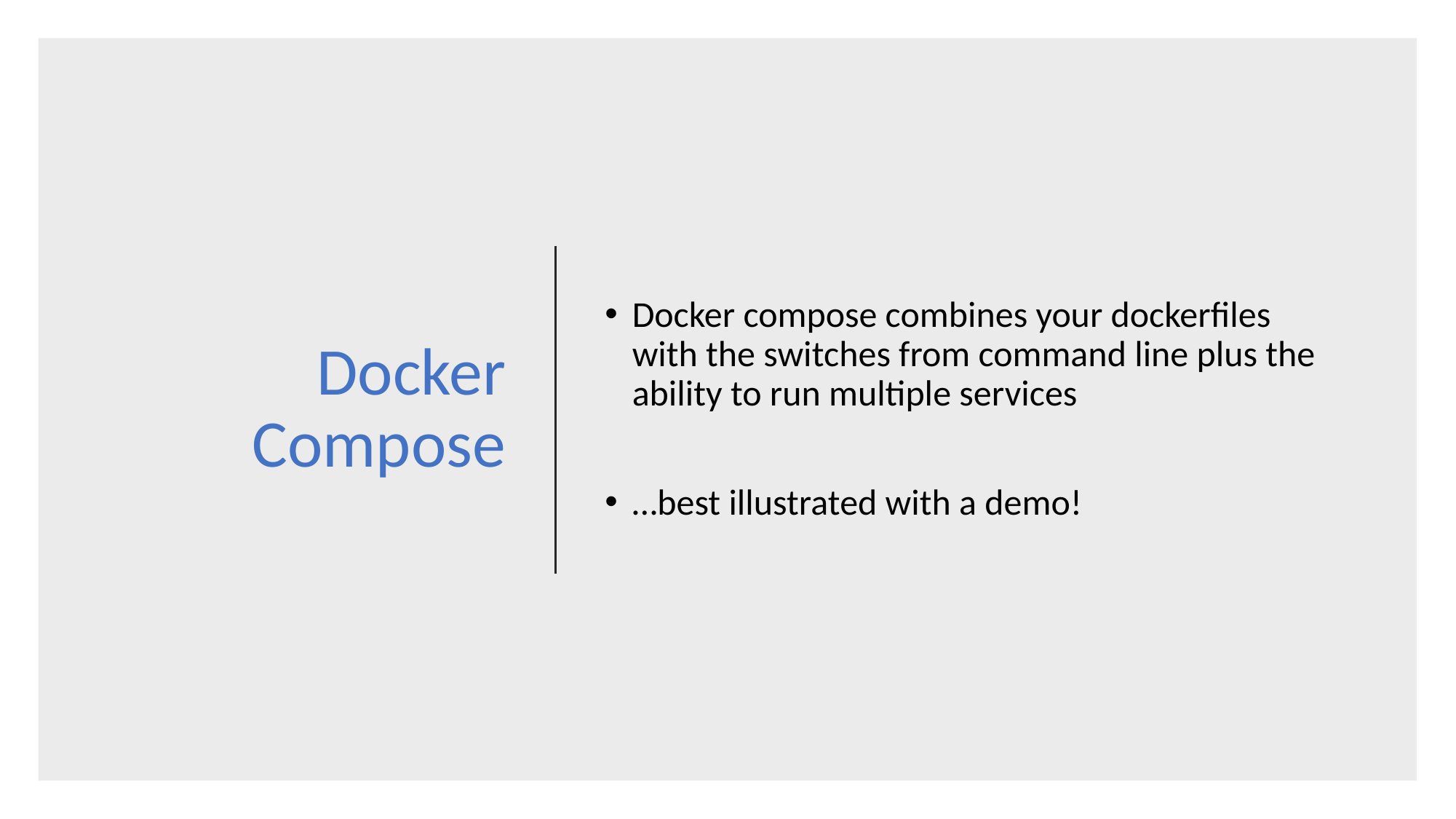

# Docker Compose
Docker compose combines your dockerfiles with the switches from command line plus the ability to run multiple services

…best illustrated with a demo!